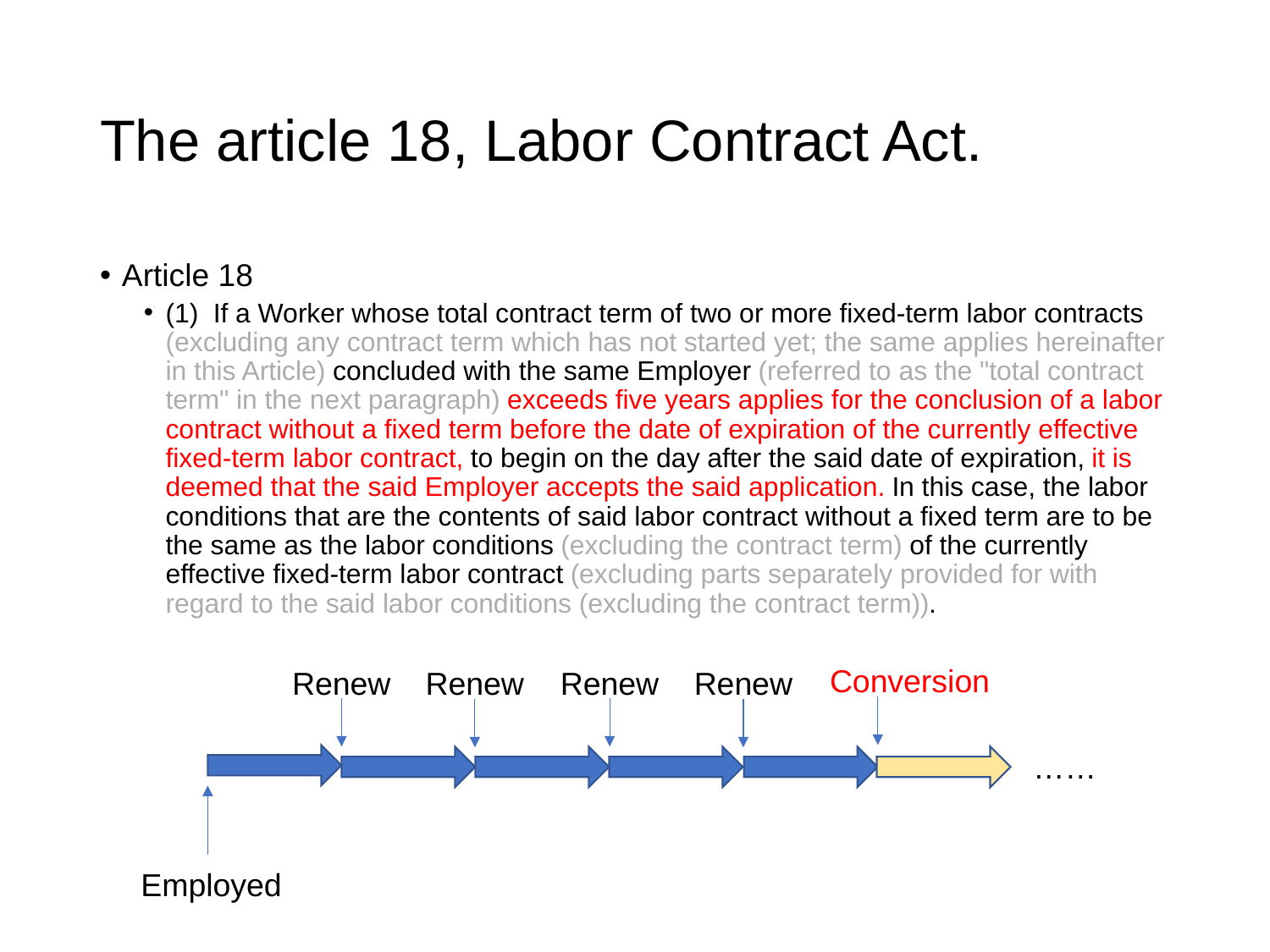

# The article 18, Labor Contract Act.
Article 18
(1)  If a Worker whose total contract term of two or more fixed-term labor contracts (excluding any contract term which has not started yet; the same applies hereinafter in this Article) concluded with the same Employer (referred to as the "total contract term" in the next paragraph) exceeds five years applies for the conclusion of a labor contract without a fixed term before the date of expiration of the currently effective fixed-term labor contract, to begin on the day after the said date of expiration, it is deemed that the said Employer accepts the said application. In this case, the labor conditions that are the contents of said labor contract without a fixed term are to be the same as the labor conditions (excluding the contract term) of the currently effective fixed-term labor contract (excluding parts separately provided for with regard to the said labor conditions (excluding the contract term)).
Conversion
Renew
Renew
Renew
……

Employed
Renew